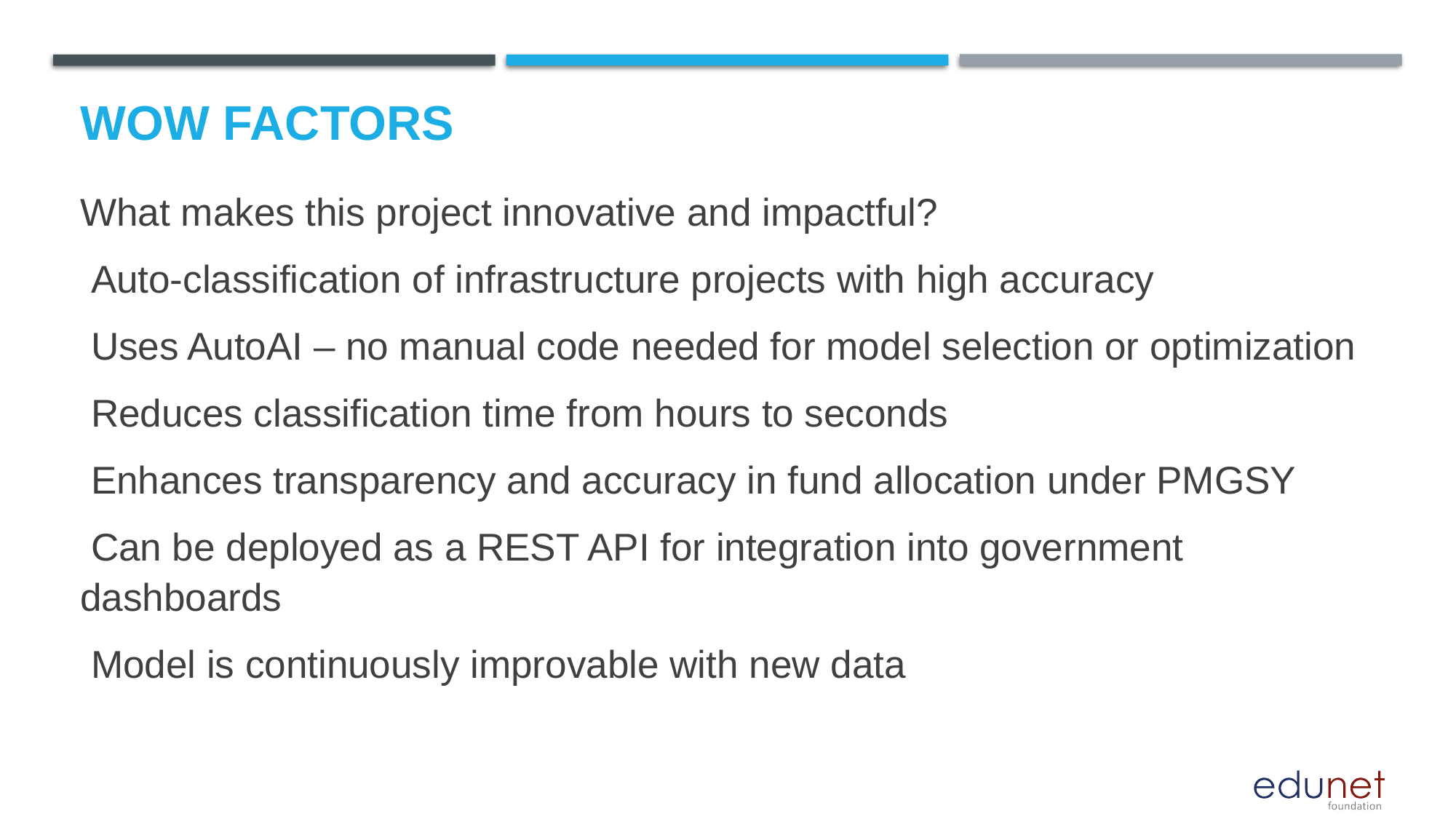

# Wow factors
What makes this project innovative and impactful?
 Auto-classification of infrastructure projects with high accuracy
 Uses AutoAI – no manual code needed for model selection or optimization
 Reduces classification time from hours to seconds
 Enhances transparency and accuracy in fund allocation under PMGSY
 Can be deployed as a REST API for integration into government dashboards
 Model is continuously improvable with new data